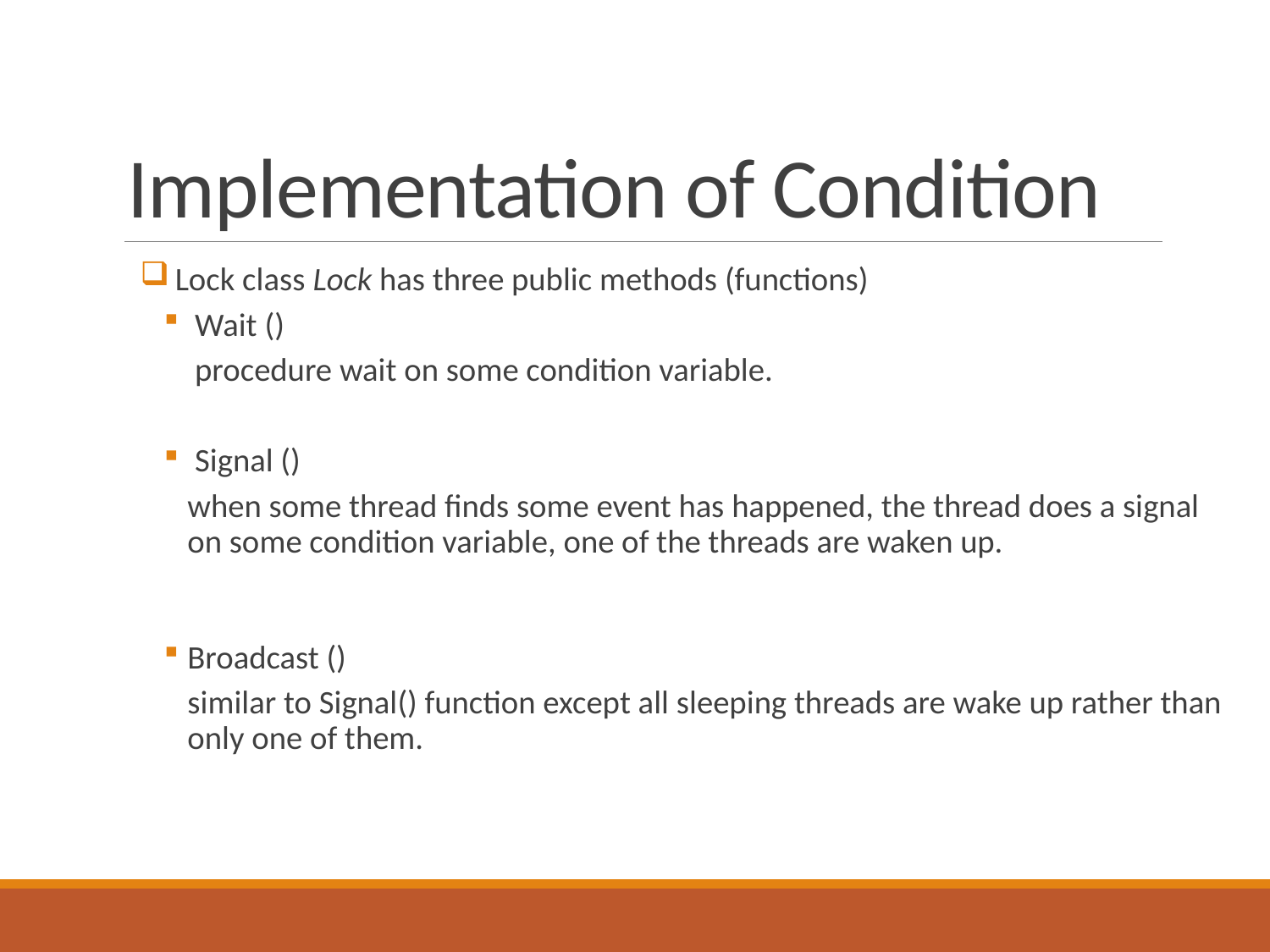

# Implementation of Condition
 Lock class Lock has three public methods (functions)
 Wait ()
 procedure wait on some condition variable.

 Signal ()
when some thread finds some event has happened, the thread does a signal on some condition variable, one of the threads are waken up.
Broadcast ()
similar to Signal() function except all sleeping threads are wake up rather than only one of them.